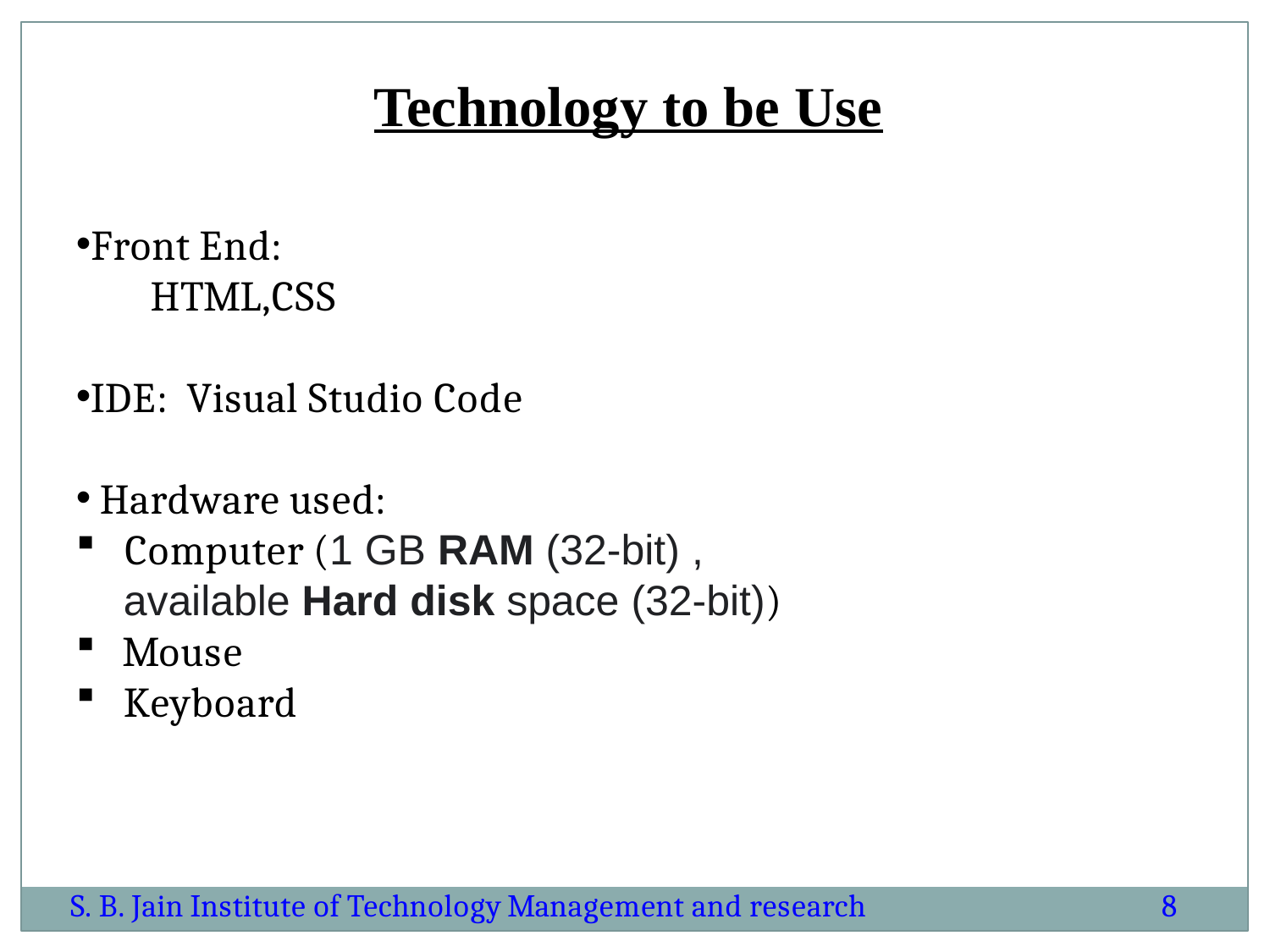

Technology to be Use
Front End:
        HTML,CSS

IDE:  Visual Studio Code

 Hardware used:
Computer (1 GB RAM (32-bit) ,
    available Hard disk space (32-bit))
Mouse
Keyboard

S. B. Jain Institute of Technology Management and research
8